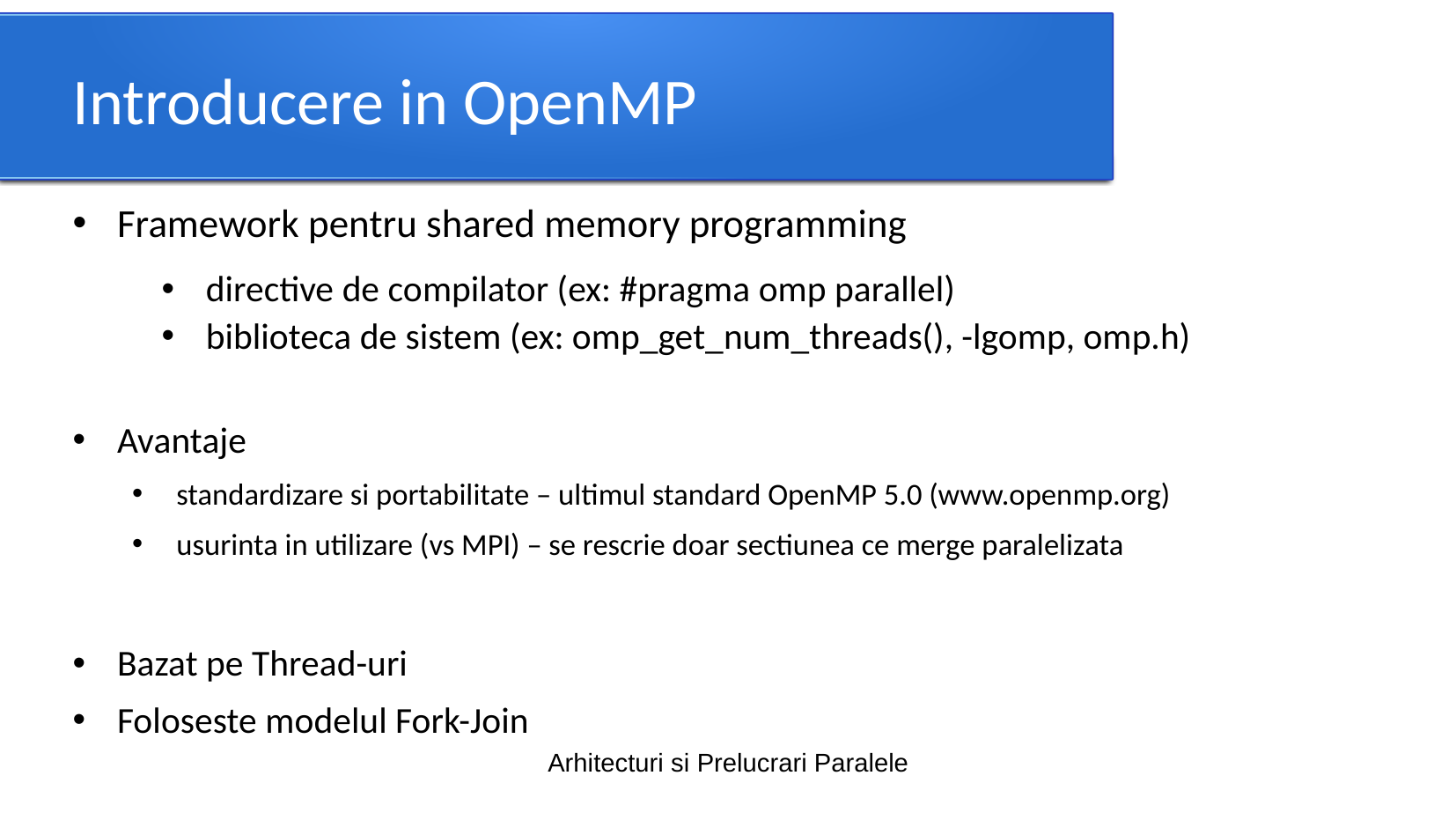

# Introducere in OpenMP
Framework pentru shared memory programming
directive de compilator (ex: #pragma omp parallel)
biblioteca de sistem (ex: omp_get_num_threads(), -lgomp, omp.h)

Avantaje
standardizare si portabilitate – ultimul standard OpenMP 5.0 (www.openmp.org)
usurinta in utilizare (vs MPI) – se rescrie doar sectiunea ce merge paralelizata

Bazat pe Thread-uri
Foloseste modelul Fork-Join

Arhitecturi si Prelucrari Paralele